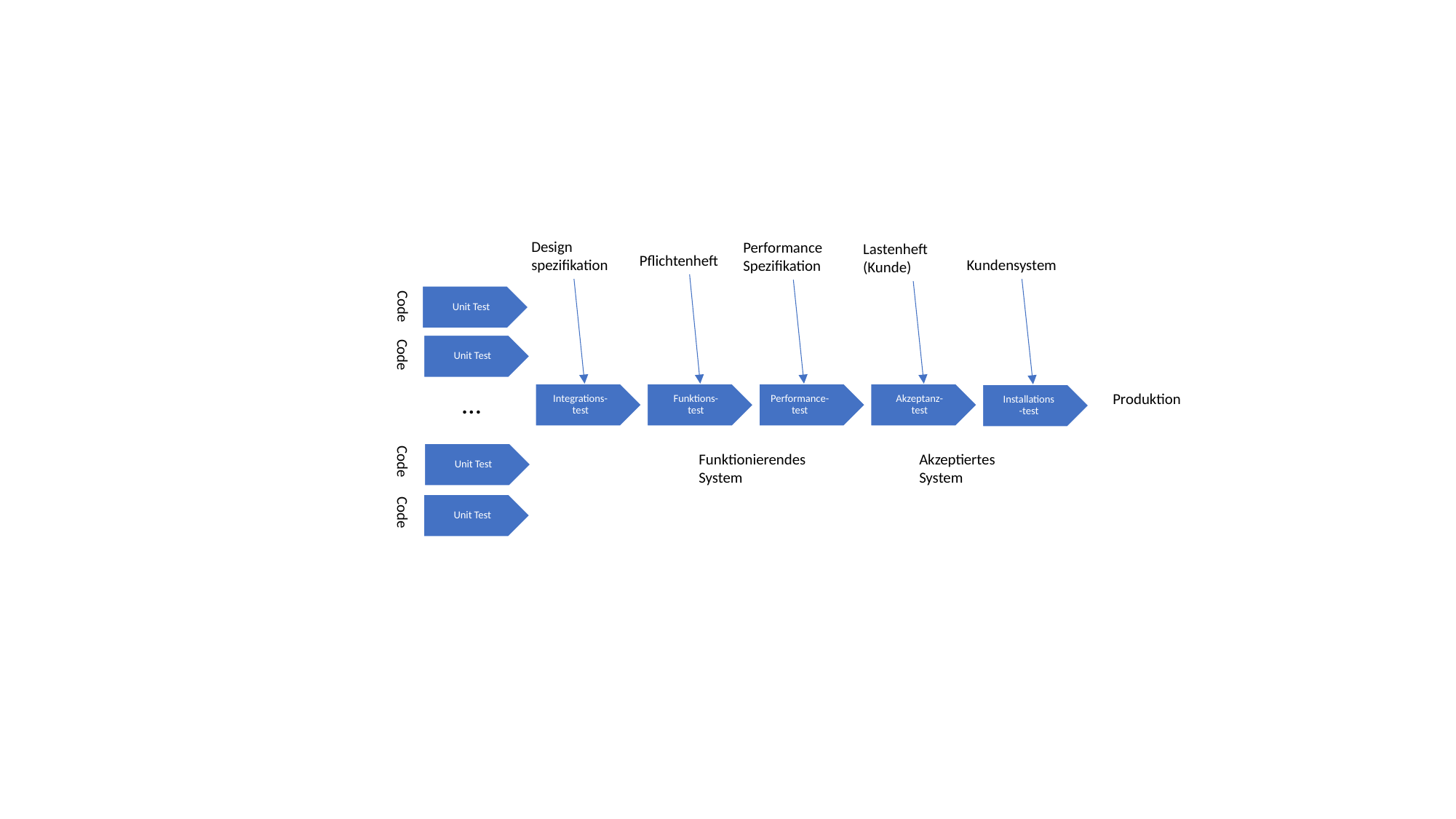

Design spezifikation
Performance Spezifikation
Lastenheft (Kunde)
Pflichtenheft
Kundensystem

Unit Test
Code

Unit Test
Code
…

Integrations-test

Funktions-test

Performance-test

Akzeptanz-test
Produktion

Installations-test

Unit Test
Funktionierendes System
Akzeptiertes System
Code

Unit Test
Code